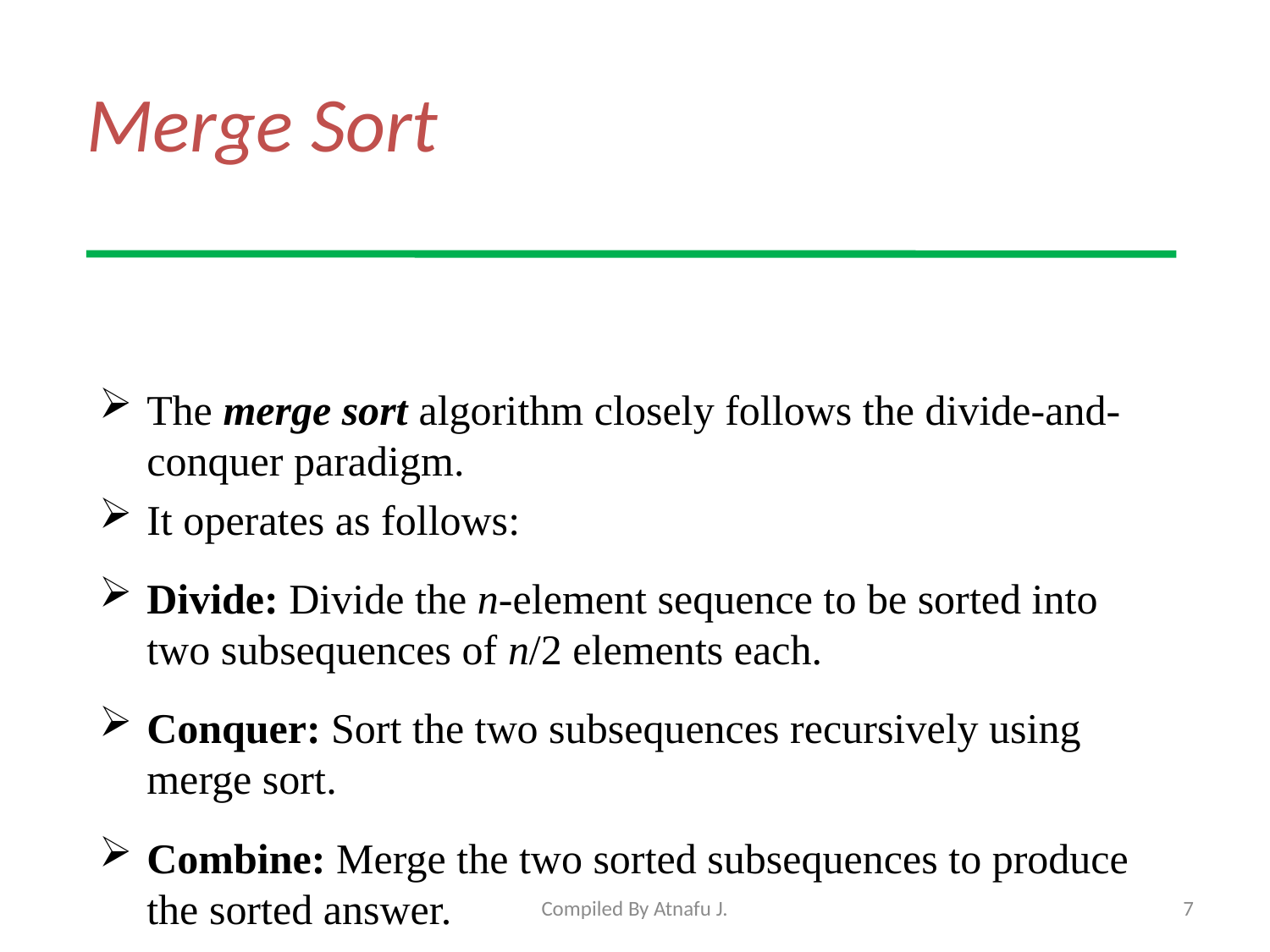

# Merge Sort

The merge sort algorithm closely follows the divide-and-conquer paradigm.
It operates as follows:

Divide: Divide the n-element sequence to be sorted into two subsequences of n/2 elements each.

Conquer: Sort the two subsequences recursively using merge sort.

Combine: Merge the two sorted subsequences to produce the sorted answer.
Compiled By Atnafu J.
7